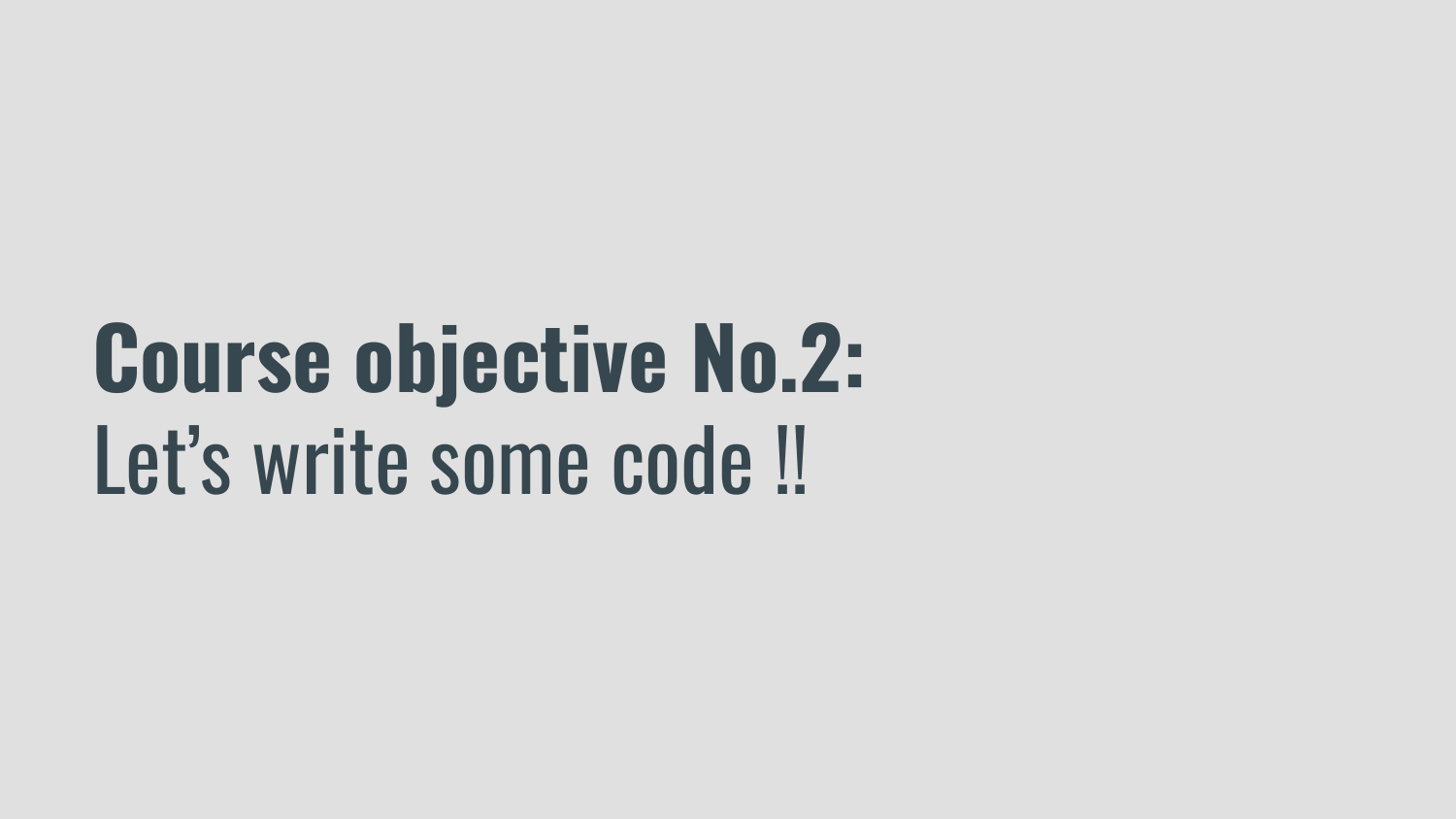

# Course objective No.2:
Let’s write some code !!